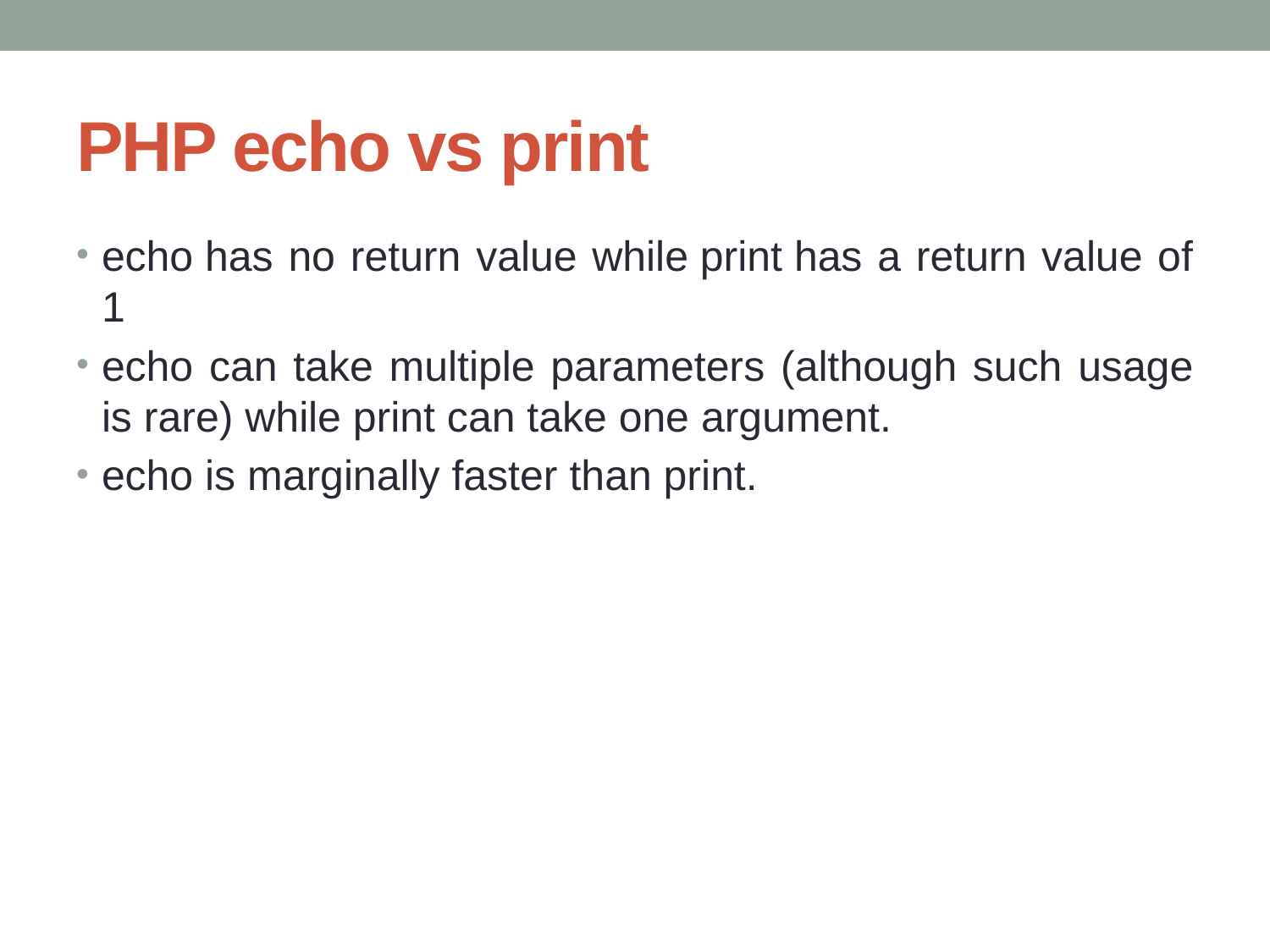

# PHP echo vs print
echo has no return value while print has a return value of 1
echo can take multiple parameters (although such usage is rare) while print can take one argument.
echo is marginally faster than print.